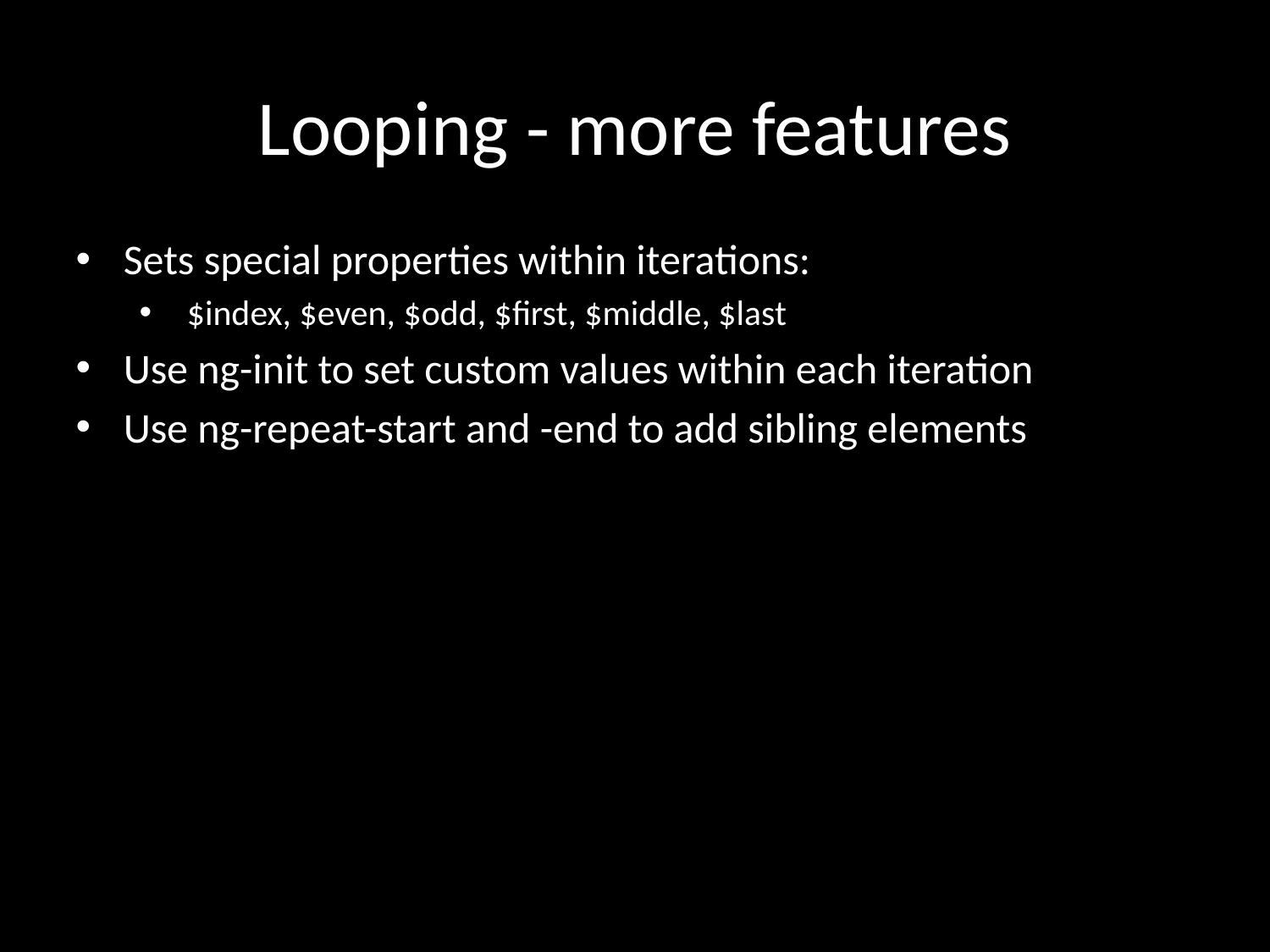

# Looping - more features
Sets special properties within iterations:
$index, $even, $odd, $first, $middle, $last
Use ng-init to set custom values within each iteration
Use ng-repeat-start and -end to add sibling elements